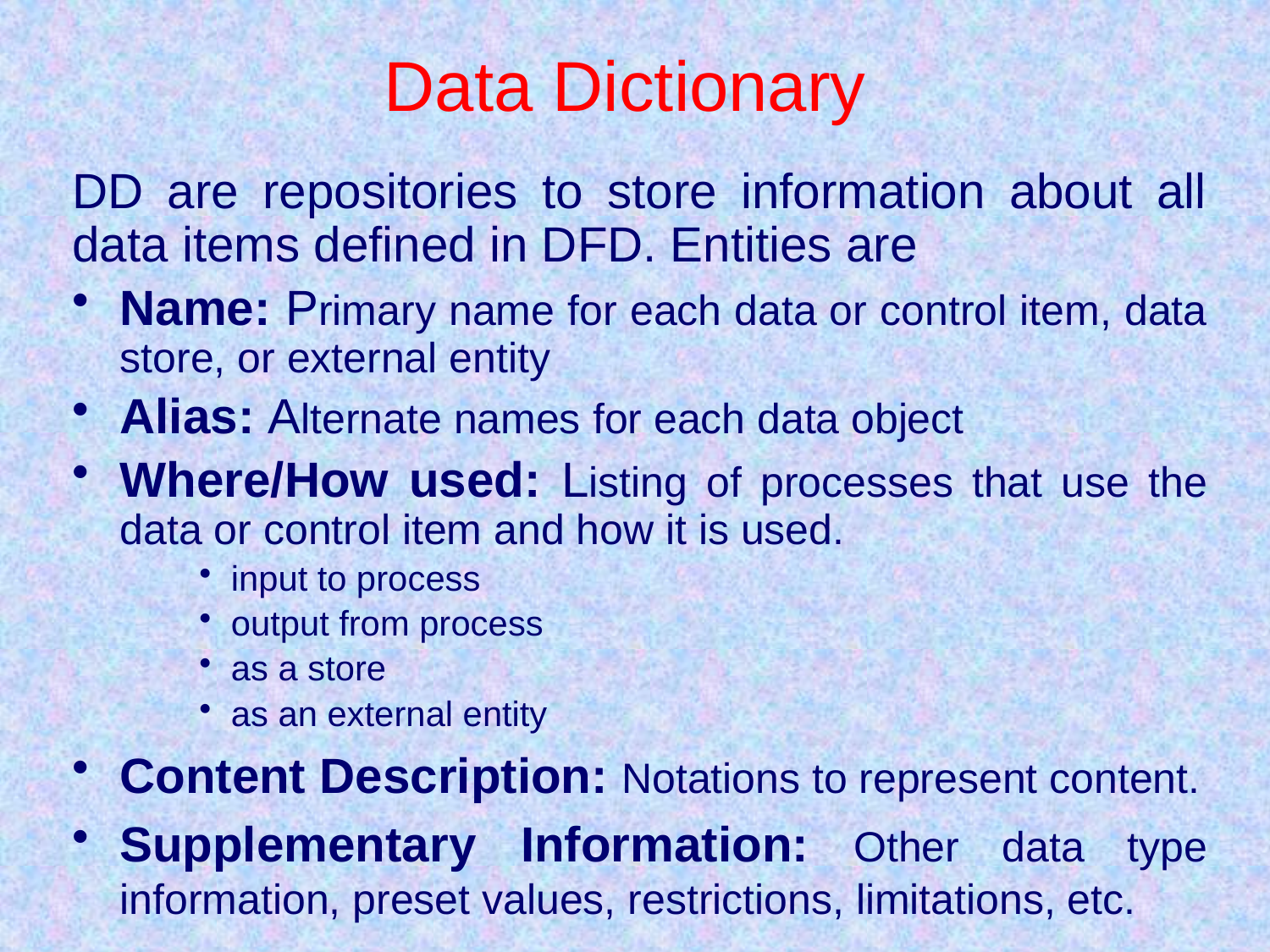

# Data Dictionary
DD are repositories to store information about all data items defined in DFD. Entities are
Name: Primary name for each data or control item, data store, or external entity
Alias: Alternate names for each data object
Where/How used: Listing of processes that use the data or control item and how it is used.
input to process
output from process
as a store
as an external entity
Content Description: Notations to represent content.
Supplementary Information: Other data type information, preset values, restrictions, limitations, etc.